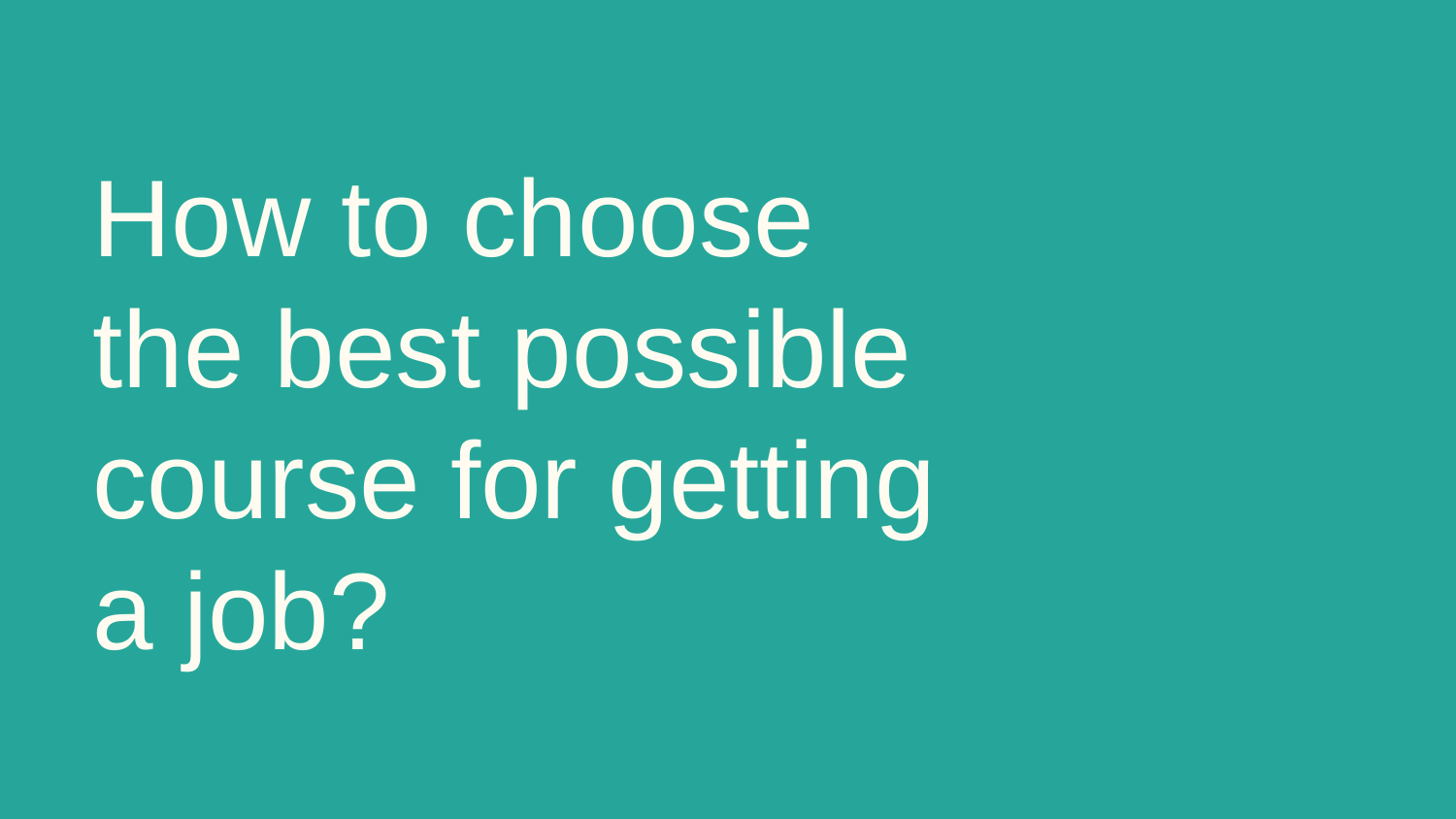

# How to choose the best possible course for getting a job?